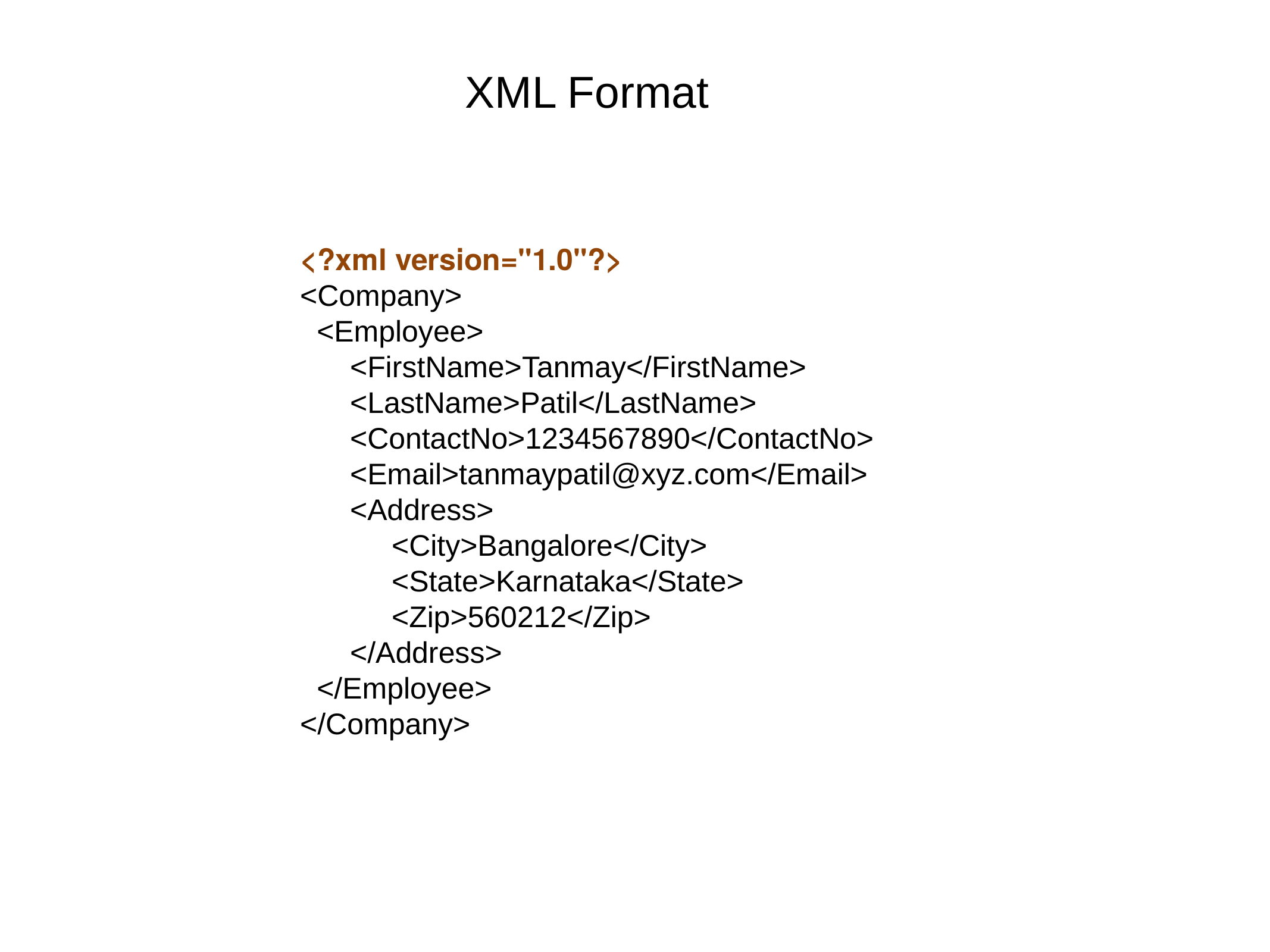

XML Format
<?xml version="1.0"?>
<Company>
  <Employee>
      <FirstName>Tanmay</FirstName>
      <LastName>Patil</LastName>
      <ContactNo>1234567890</ContactNo>
      <Email>tanmaypatil@xyz.com</Email>
      <Address>
           <City>Bangalore</City>
           <State>Karnataka</State>
           <Zip>560212</Zip>
      </Address>
  </Employee>
</Company>